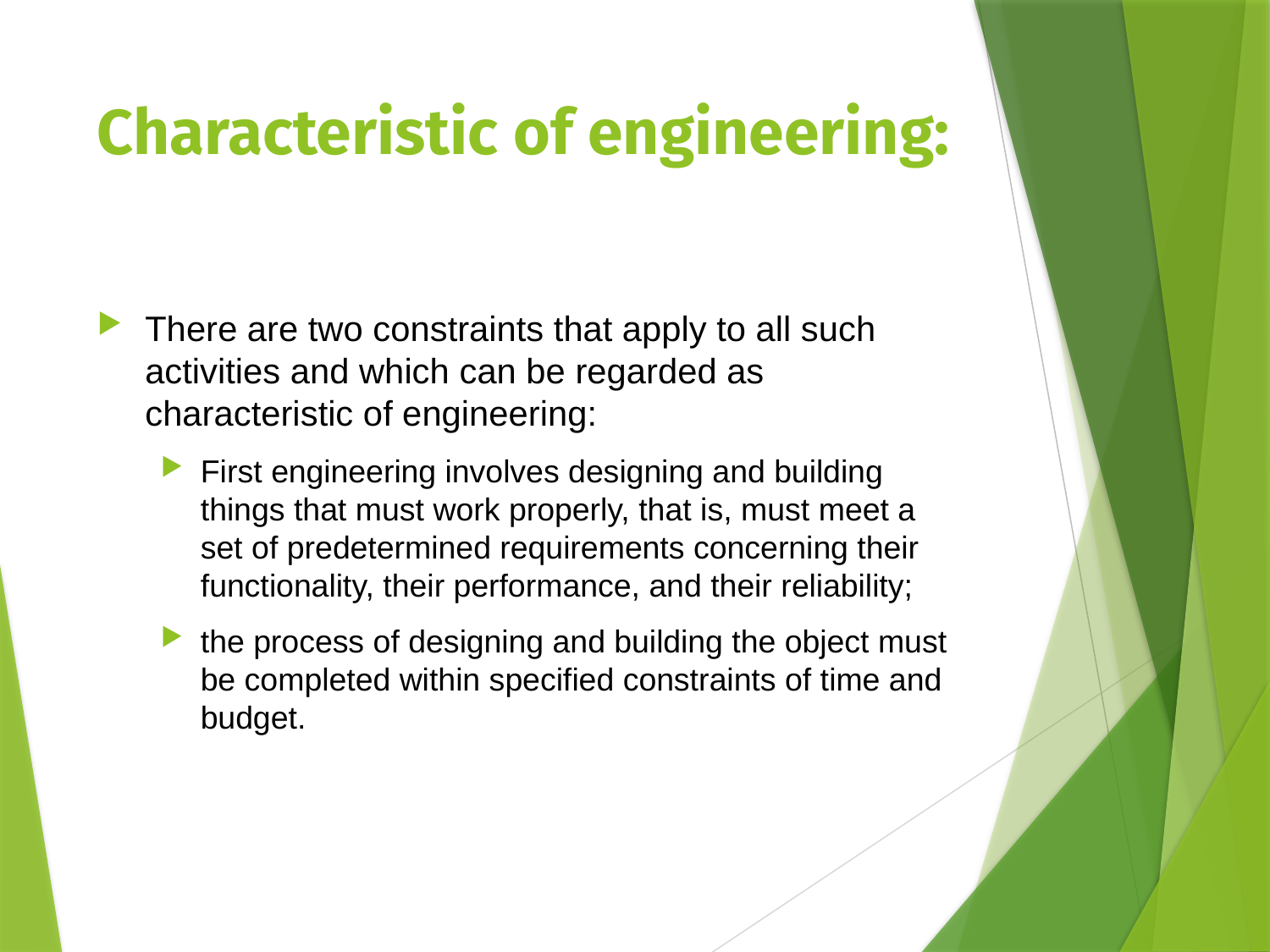

# Characteristic of engineering:
There are two constraints that apply to all such activities and which can be regarded as characteristic of engineering:
First engineering involves designing and building things that must work properly, that is, must meet a set of predetermined requirements concerning their functionality, their performance, and their reliability;
the process of designing and building the object must be completed within specified constraints of time and budget.